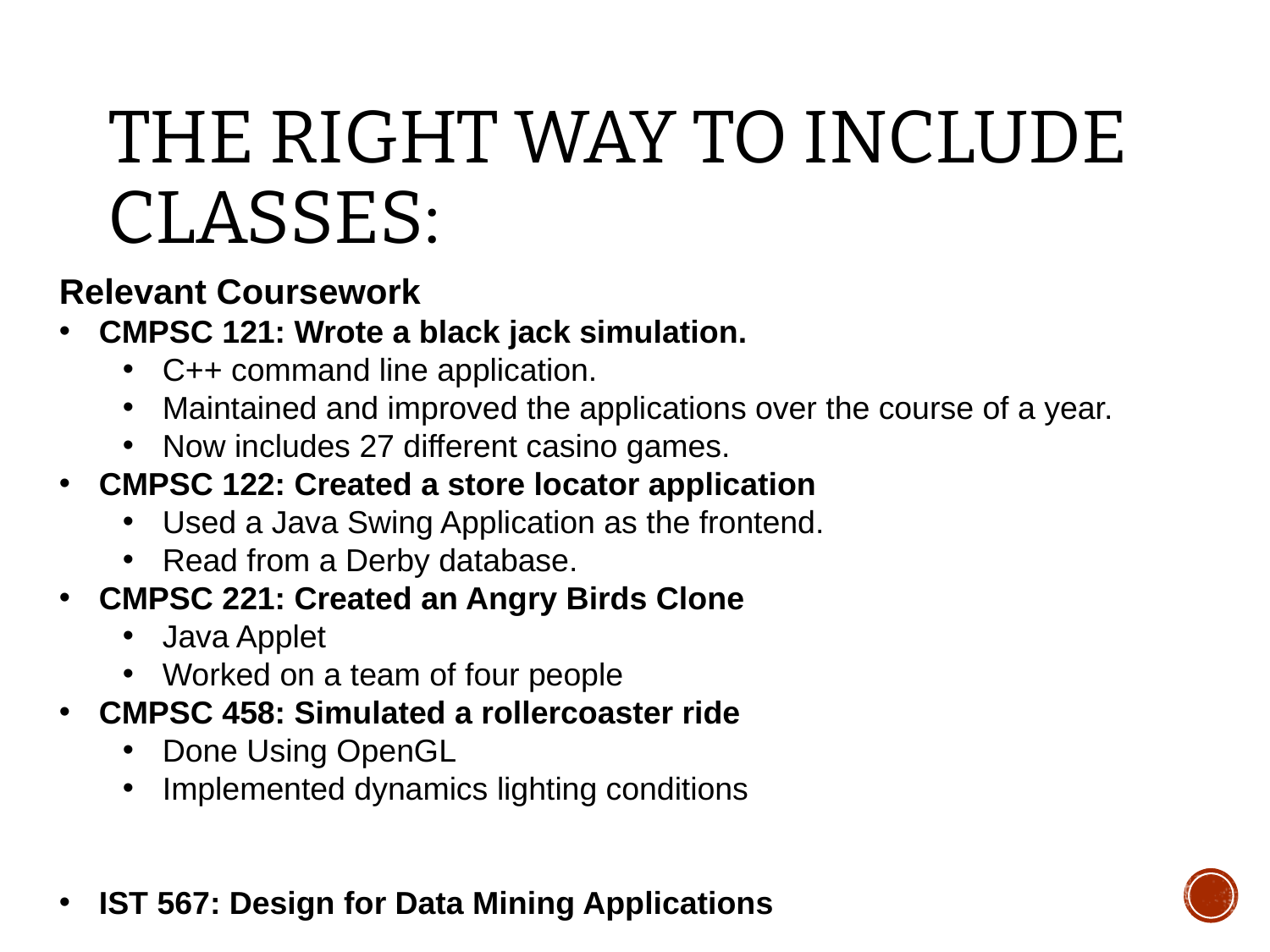

# The Right way to include Classes:
Relevant Coursework
CMPSC 121: Wrote a black jack simulation.
C++ command line application.
Maintained and improved the applications over the course of a year.
Now includes 27 different casino games.
CMPSC 122: Created a store locator application
Used a Java Swing Application as the frontend.
Read from a Derby database.
CMPSC 221: Created an Angry Birds Clone
Java Applet
Worked on a team of four people
CMPSC 458: Simulated a rollercoaster ride
Done Using OpenGL
Implemented dynamics lighting conditions

IST 567: Design for Data Mining Applications